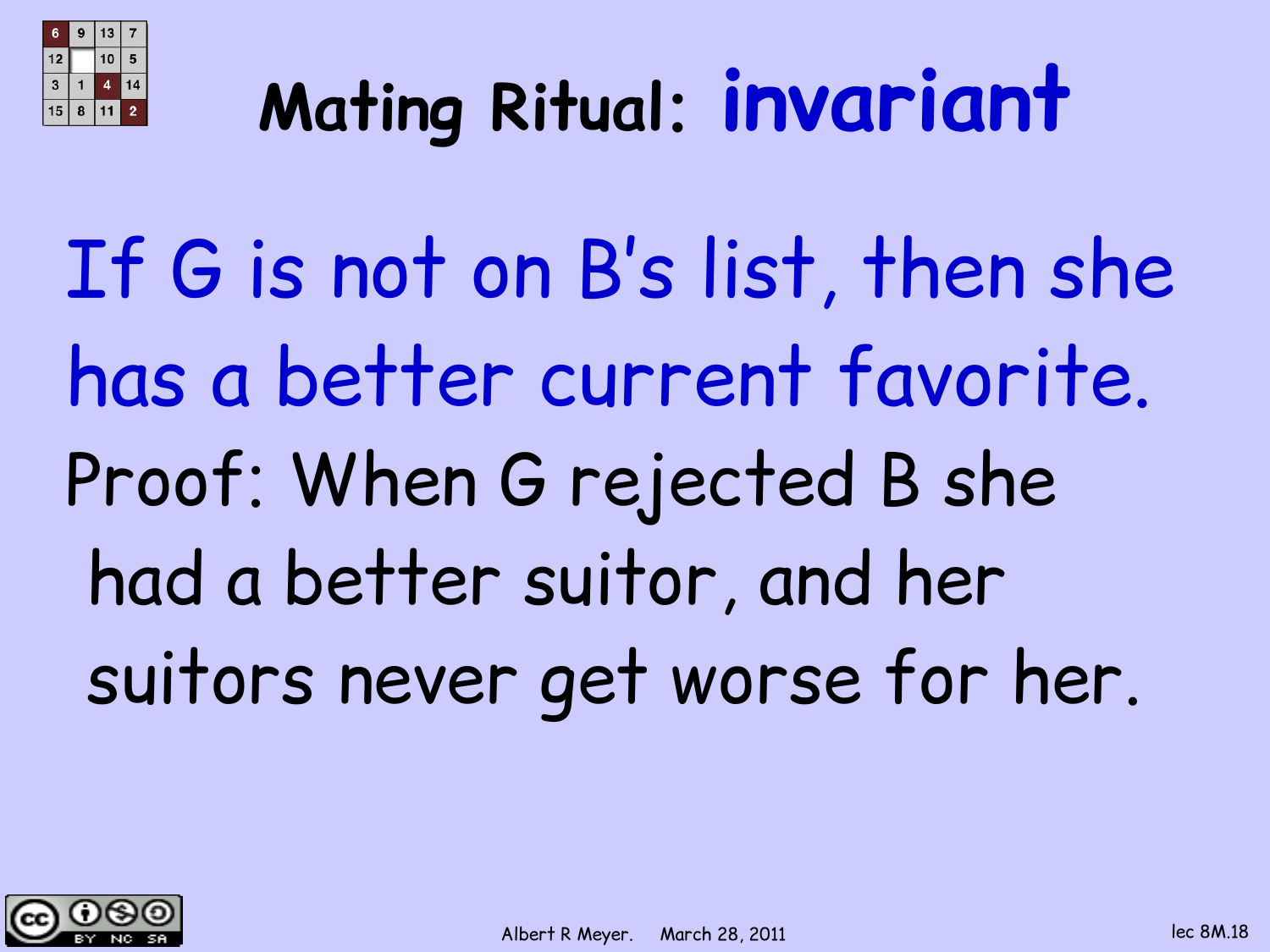

# Mating Ritual: invariant
If G is not on B’s list, then she
has a better current favorite.
Proof: When G rejected B she
 had a better suitor, and her
 suitors never get worse for her.
lec 8M.18